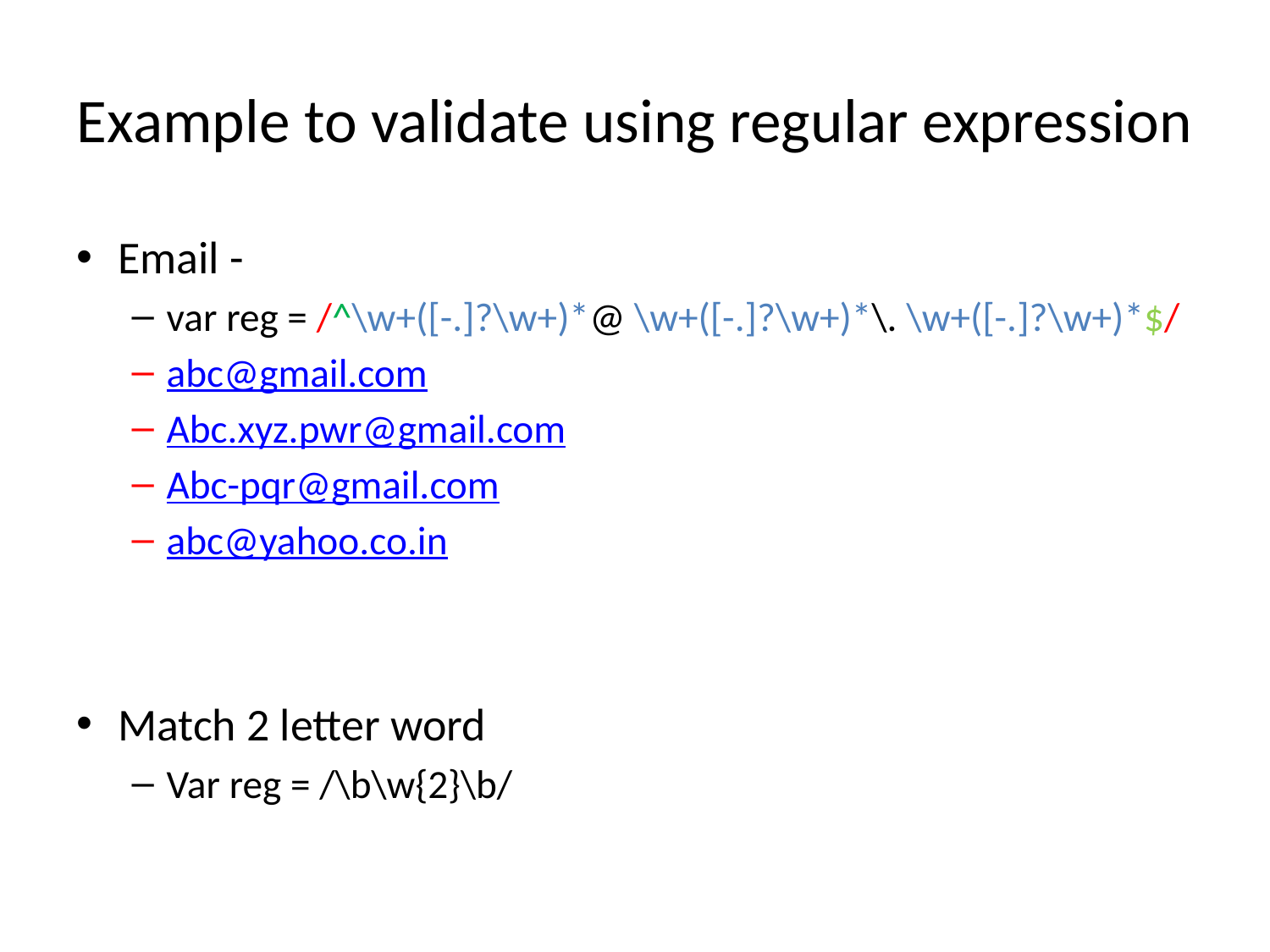

# Example to validate using regular expression
Email -
var reg = /^\w+([-.]?\w+)*@ \w+([-.]?\w+)*\. \w+([-.]?\w+)*$/
abc@gmail.com
Abc.xyz.pwr@gmail.com
Abc-pqr@gmail.com
abc@yahoo.co.in

Match 2 letter word
Var reg = /\b\w{2}\b/